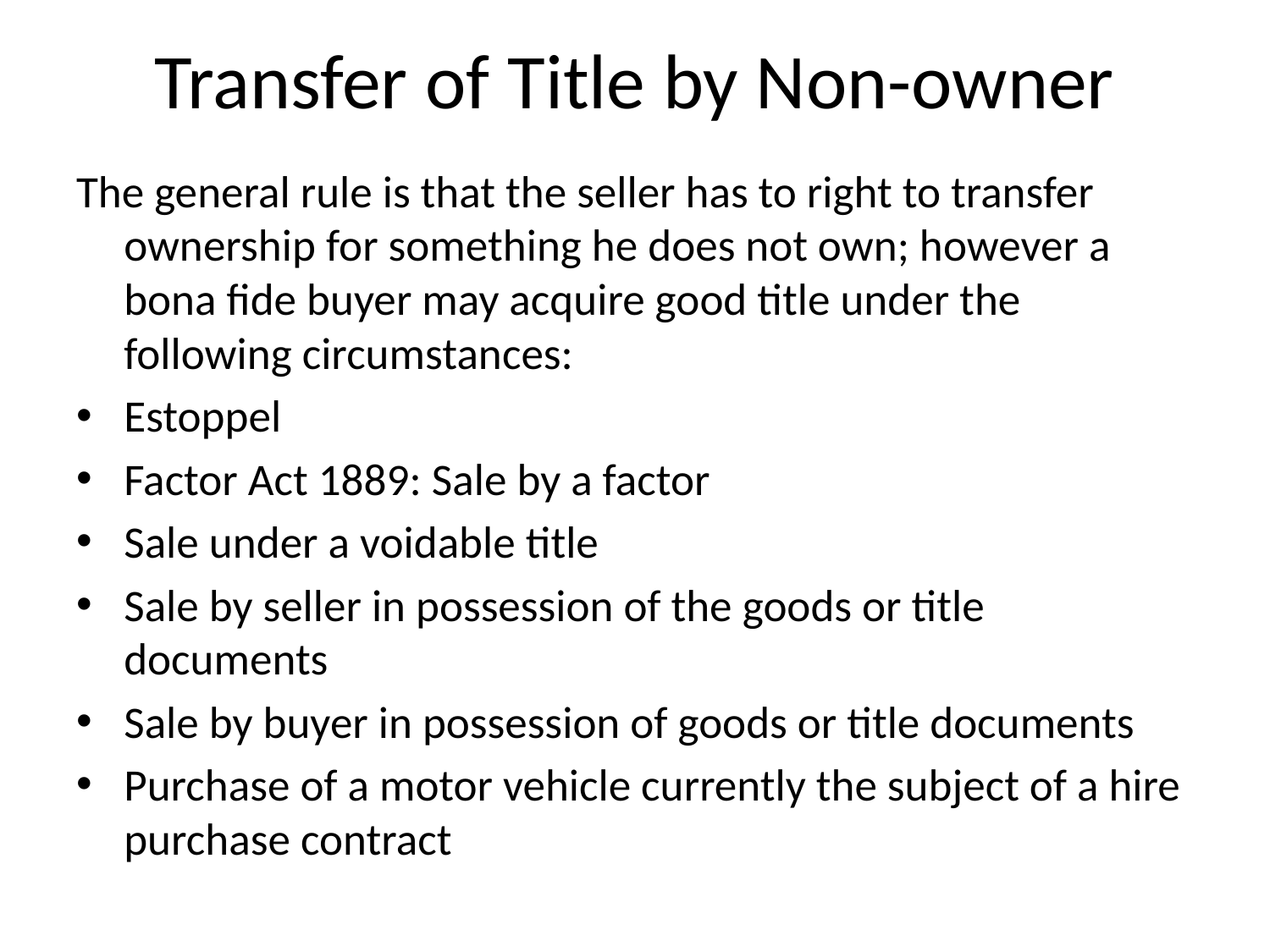

# Transfer of Title by Non-owner
The general rule is that the seller has to right to transfer ownership for something he does not own; however a bona fide buyer may acquire good title under the following circumstances:
Estoppel
Factor Act 1889: Sale by a factor
Sale under a voidable title
Sale by seller in possession of the goods or title documents
Sale by buyer in possession of goods or title documents
Purchase of a motor vehicle currently the subject of a hire purchase contract